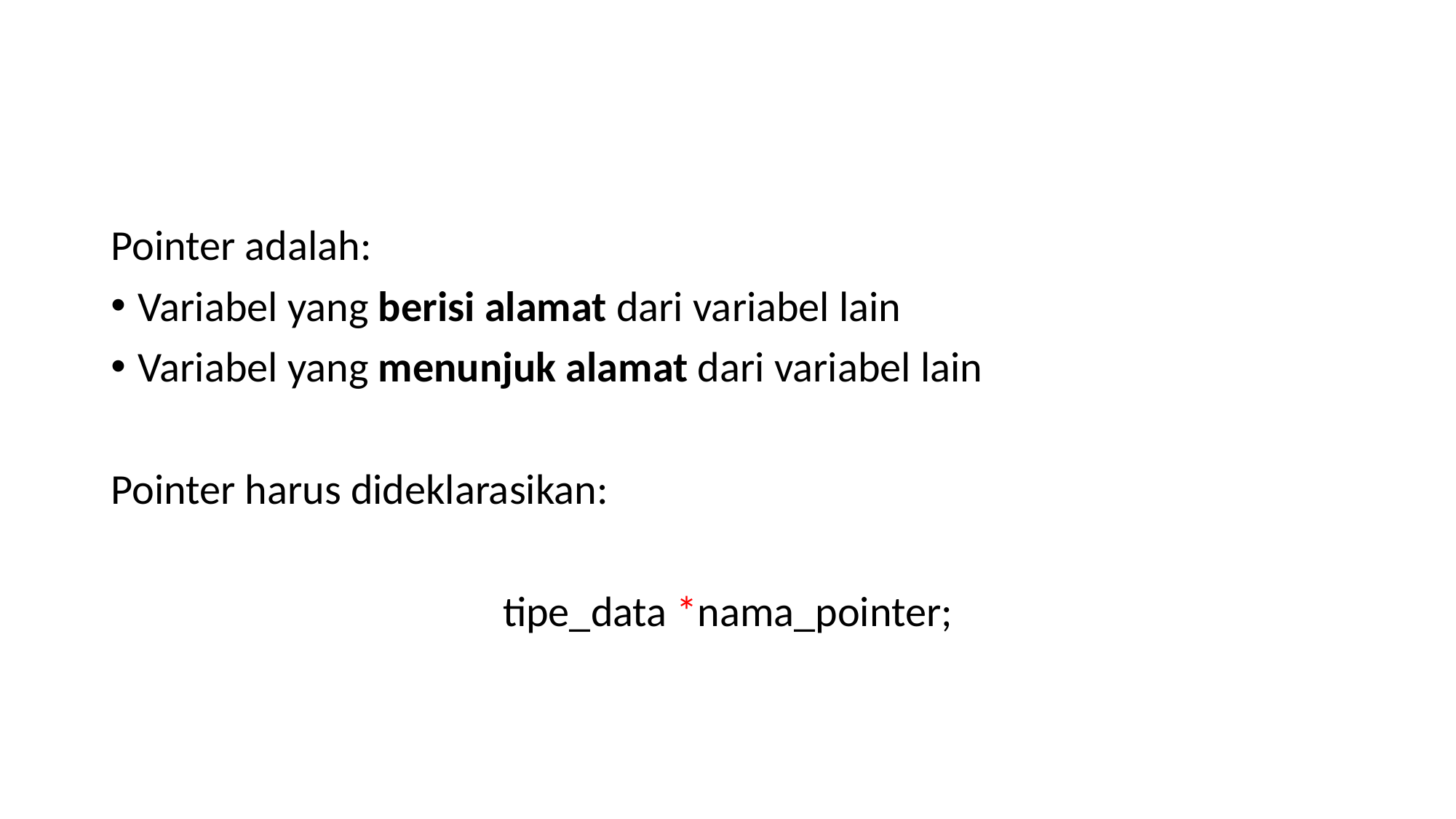

#
Pointer adalah:
Variabel yang berisi alamat dari variabel lain
Variabel yang menunjuk alamat dari variabel lain

Pointer harus dideklarasikan:

tipe_data *nama_pointer;